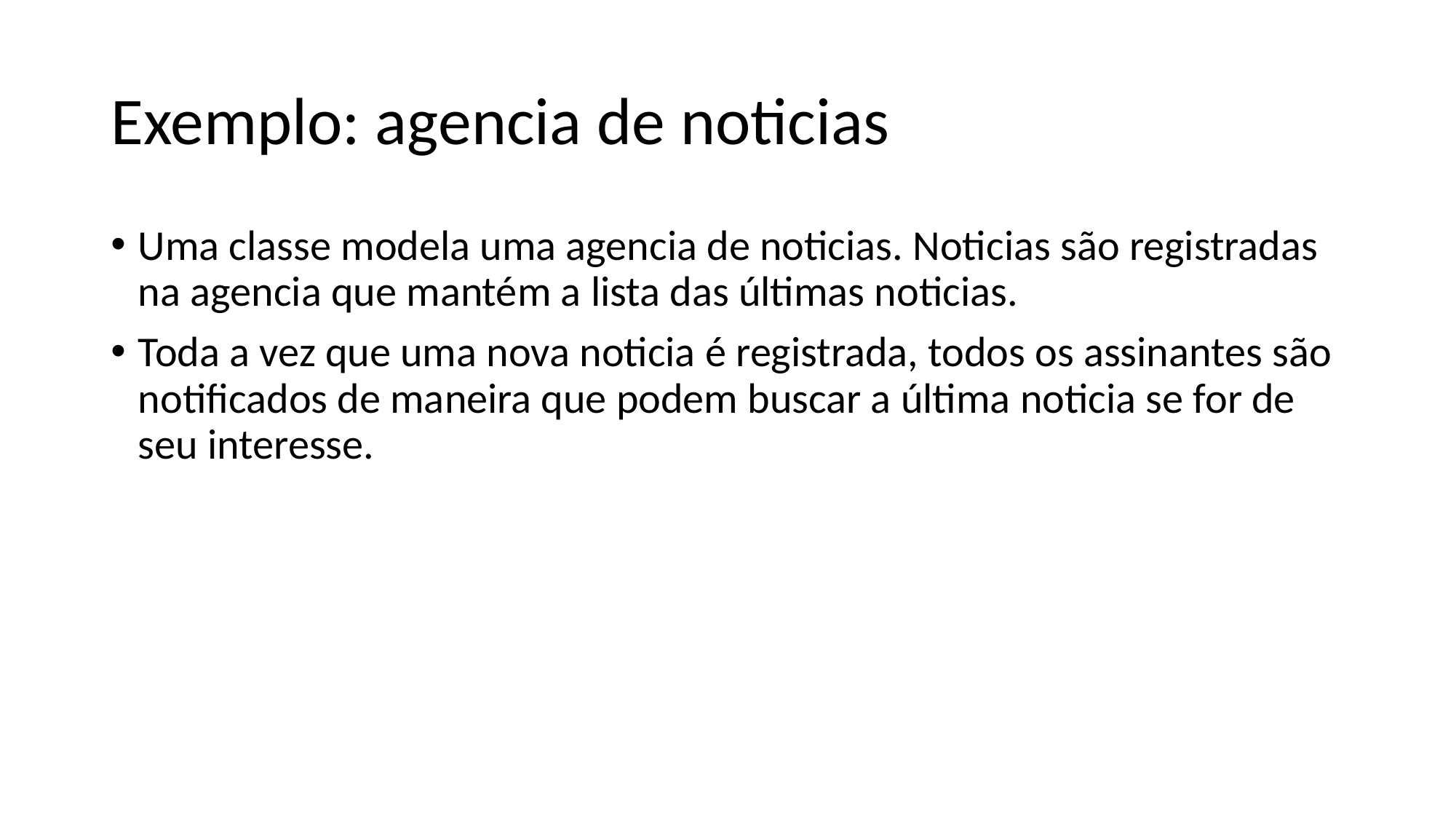

# Exemplo: agencia de noticias
Uma classe modela uma agencia de noticias. Noticias são registradas na agencia que mantém a lista das últimas noticias.
Toda a vez que uma nova noticia é registrada, todos os assinantes são notificados de maneira que podem buscar a última noticia se for de seu interesse.